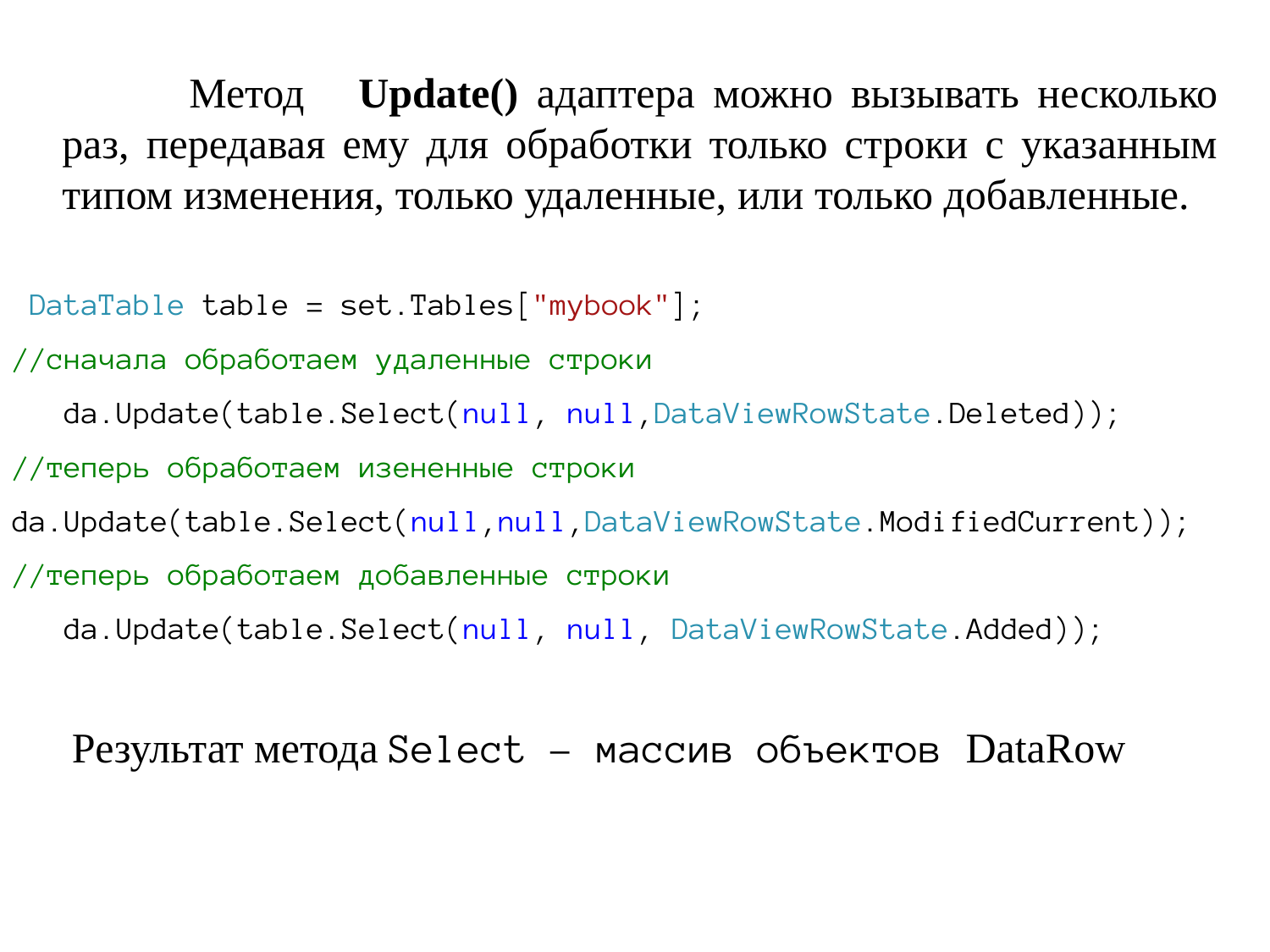

Метод   Update() адаптера можно вызывать несколько раз, передавая ему для обработки только строки с указанным типом изменения, только удаленные, или только добавленные.
 DataTable table = set.Tables["mybook"];
//сначала обработаем удаленные строки
   da.Update(table.Select(null, null,DataViewRowState.Deleted));
//теперь обработаем изененные строки
da.Update(table.Select(null,null,DataViewRowState.ModifiedCurrent));
//теперь обработаем добавленные строки
   da.Update(table.Select(null, null, DataViewRowState.Added));
Результат метода Select – массив объектов DataRow